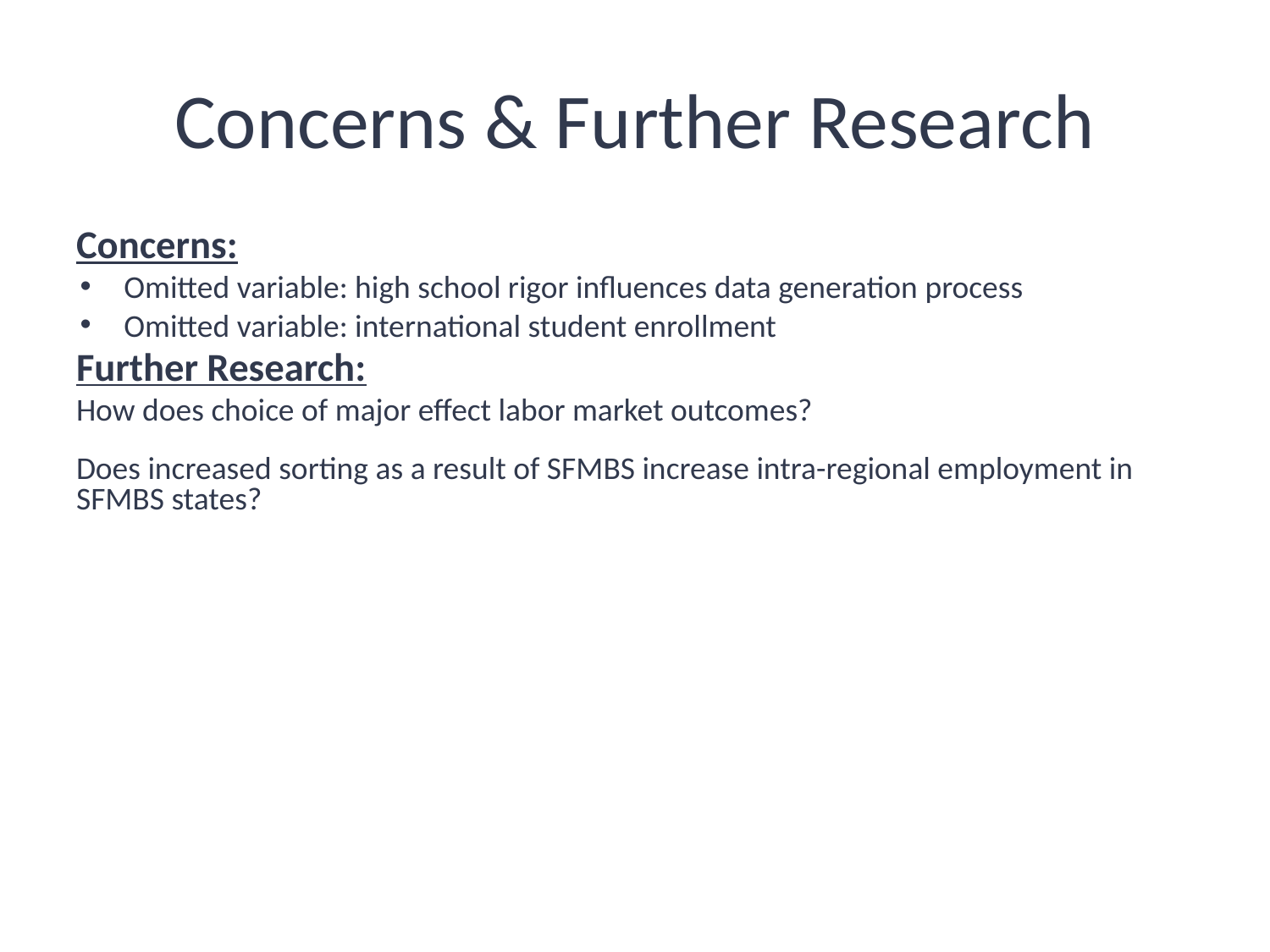

# Concerns & Further Research
Concerns:
Omitted variable: high school rigor influences data generation process
Omitted variable: international student enrollment
Further Research:
How does choice of major effect labor market outcomes?
Does increased sorting as a result of SFMBS increase intra-regional employment in SFMBS states?